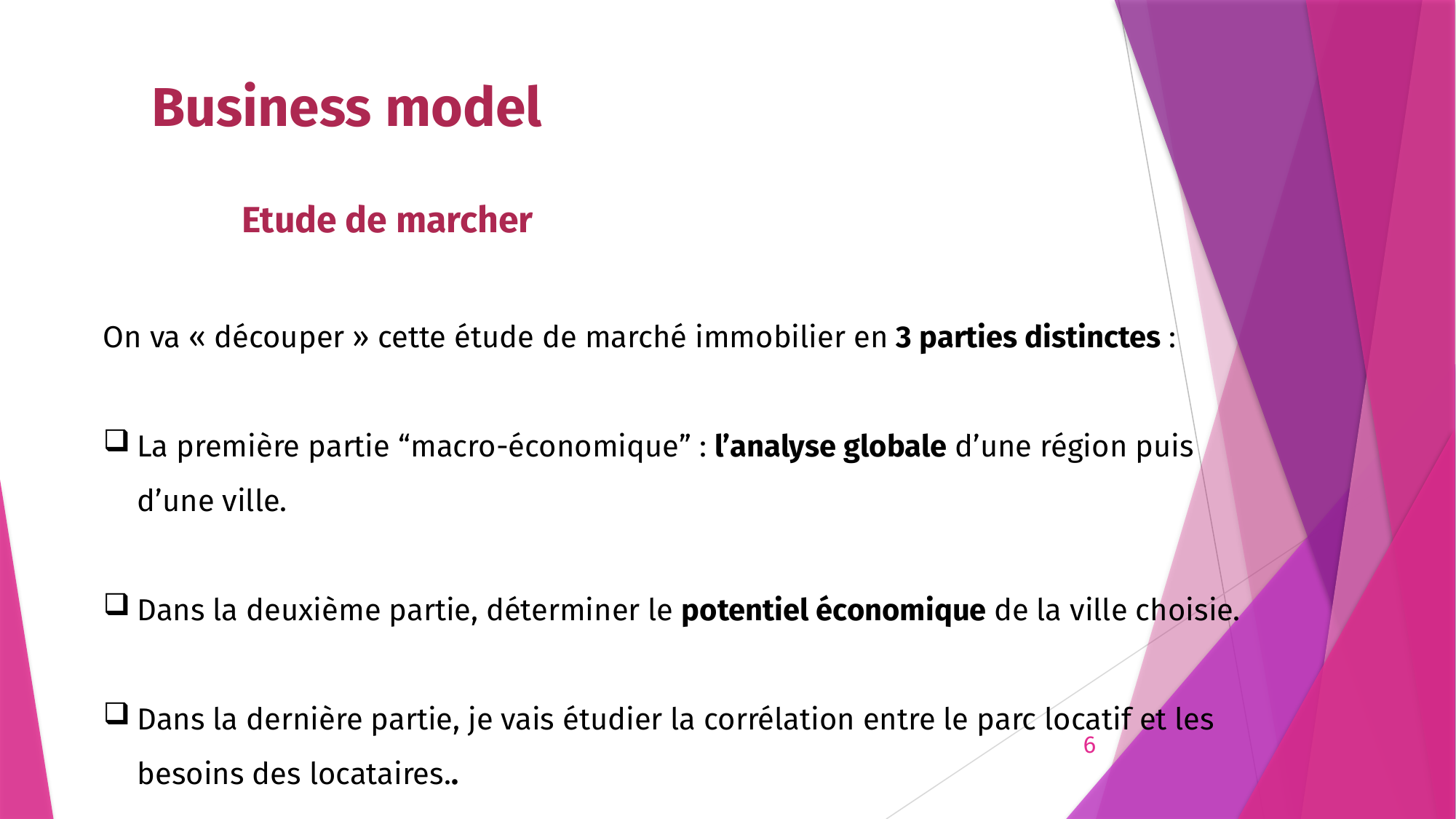

Business model
Etude de marcher
On va « découper » cette étude de marché immobilier en 3 parties distinctes :

La première partie “macro-économique” : l’analyse globale d’une région puis d’une ville.

Dans la deuxième partie, déterminer le potentiel économique de la ville choisie.

Dans la dernière partie, je vais étudier la corrélation entre le parc locatif et les besoins des locataires..

6